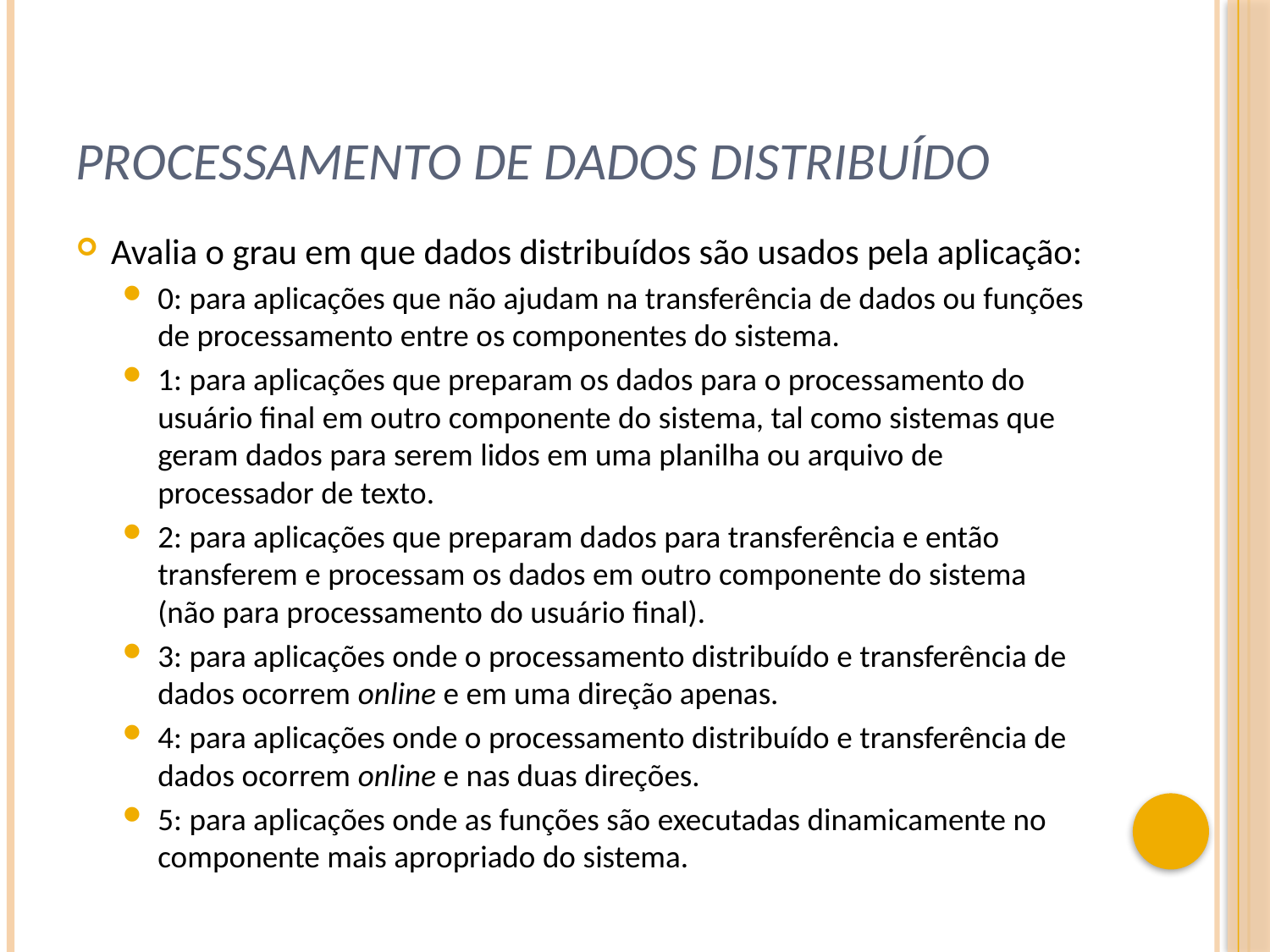

# processamento de dados distribuído
Avalia o grau em que dados distribuídos são usados pela aplicação:
0: para aplicações que não ajudam na transferência de dados ou funções de processamento entre os componentes do sistema.
1: para aplicações que preparam os dados para o processamento do usuário final em outro componente do sistema, tal como sistemas que geram dados para serem lidos em uma planilha ou arquivo de processador de texto.
2: para aplicações que preparam dados para transferência e então transferem e processam os dados em outro componente do sistema (não para processamento do usuário final).
3: para aplicações onde o processamento distribuído e transferência de dados ocorrem online e em uma direção apenas.
4: para aplicações onde o processamento distribuído e transferência de dados ocorrem online e nas duas direções.
5: para aplicações onde as funções são executadas dinamicamente no componente mais apropriado do sistema.